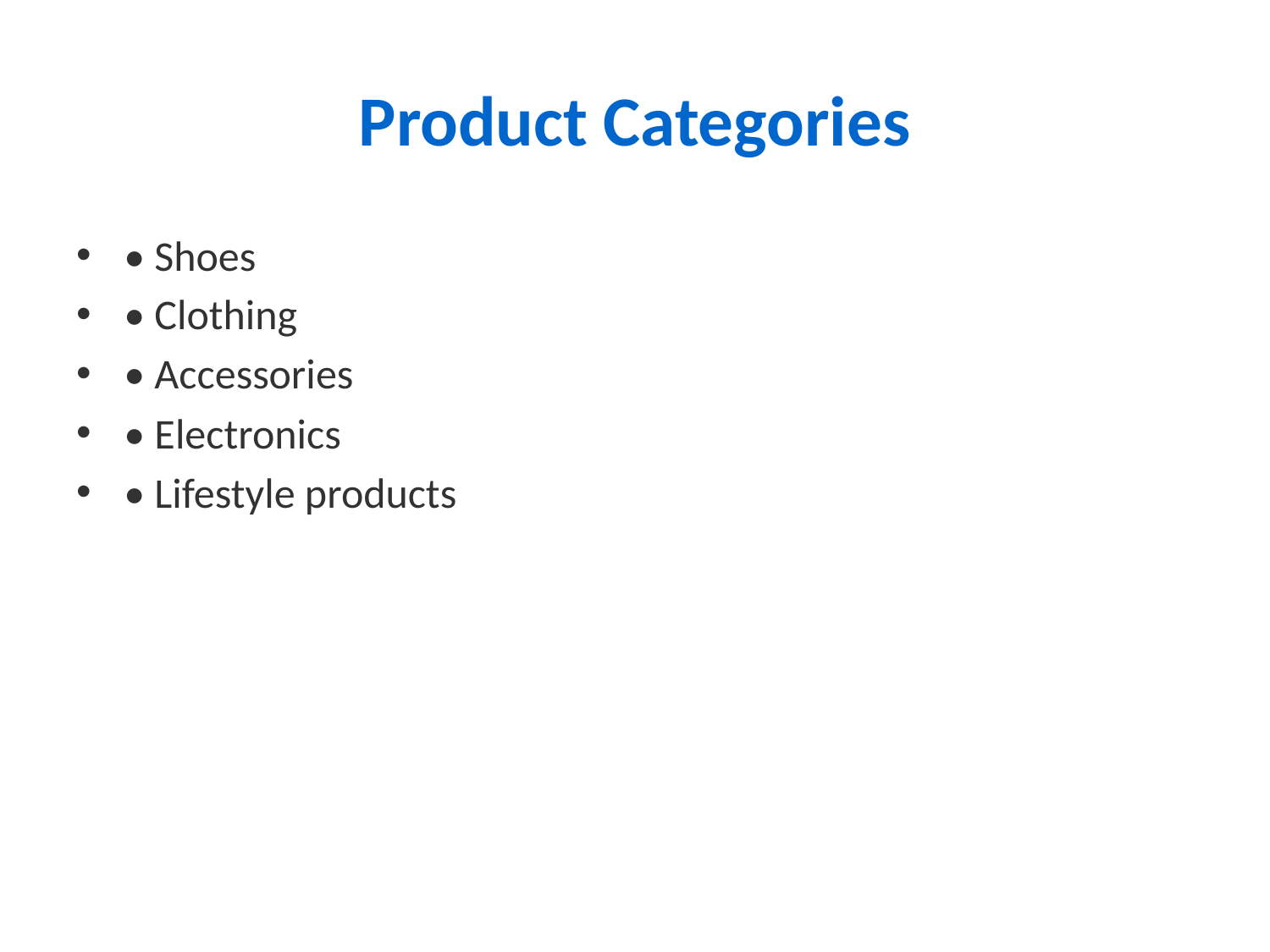

# Product Categories
• Shoes
• Clothing
• Accessories
• Electronics
• Lifestyle products